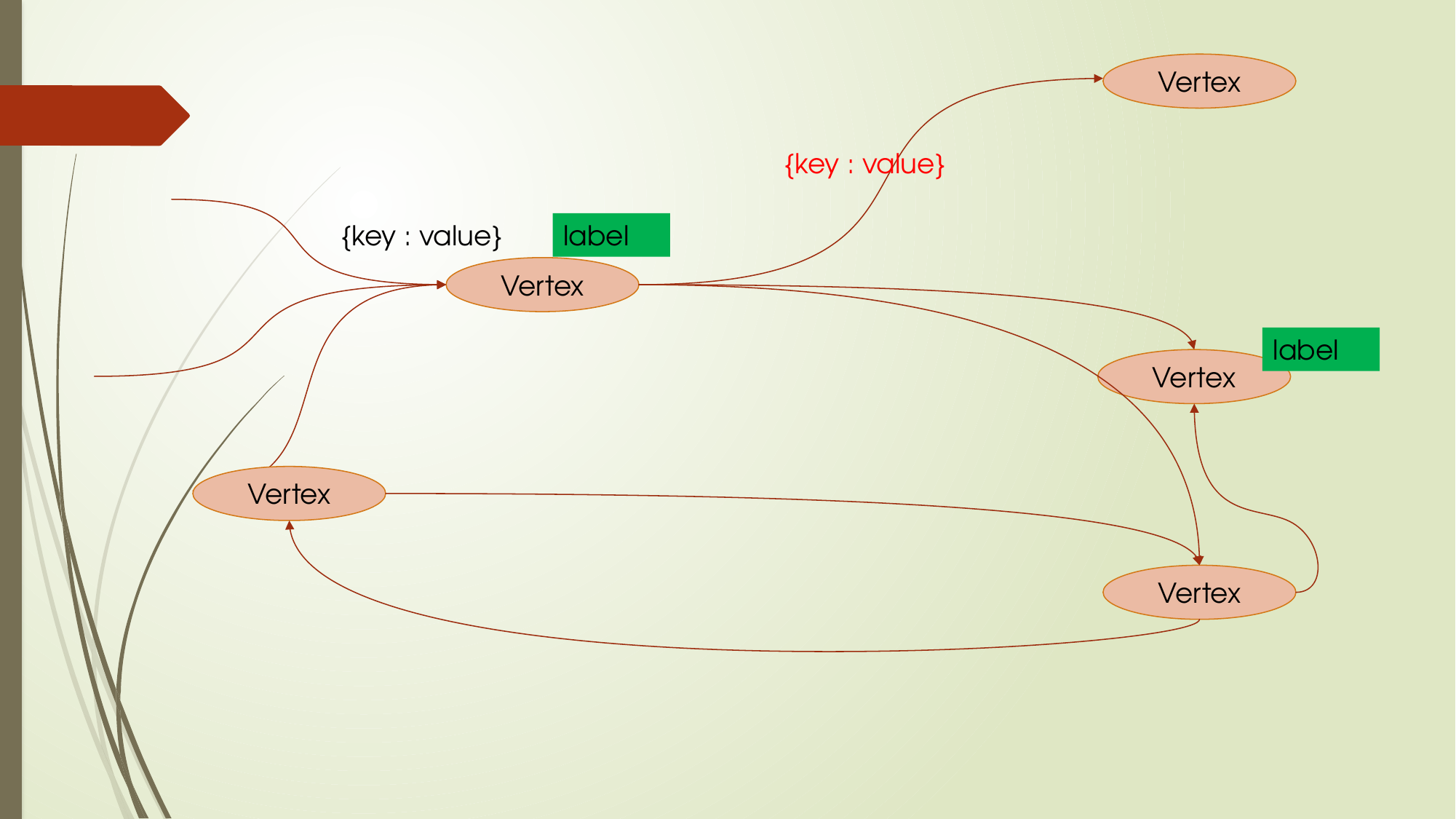

Vertex
{key : value}
{key : value}
label
Vertex
label
Vertex
Vertex
Vertex